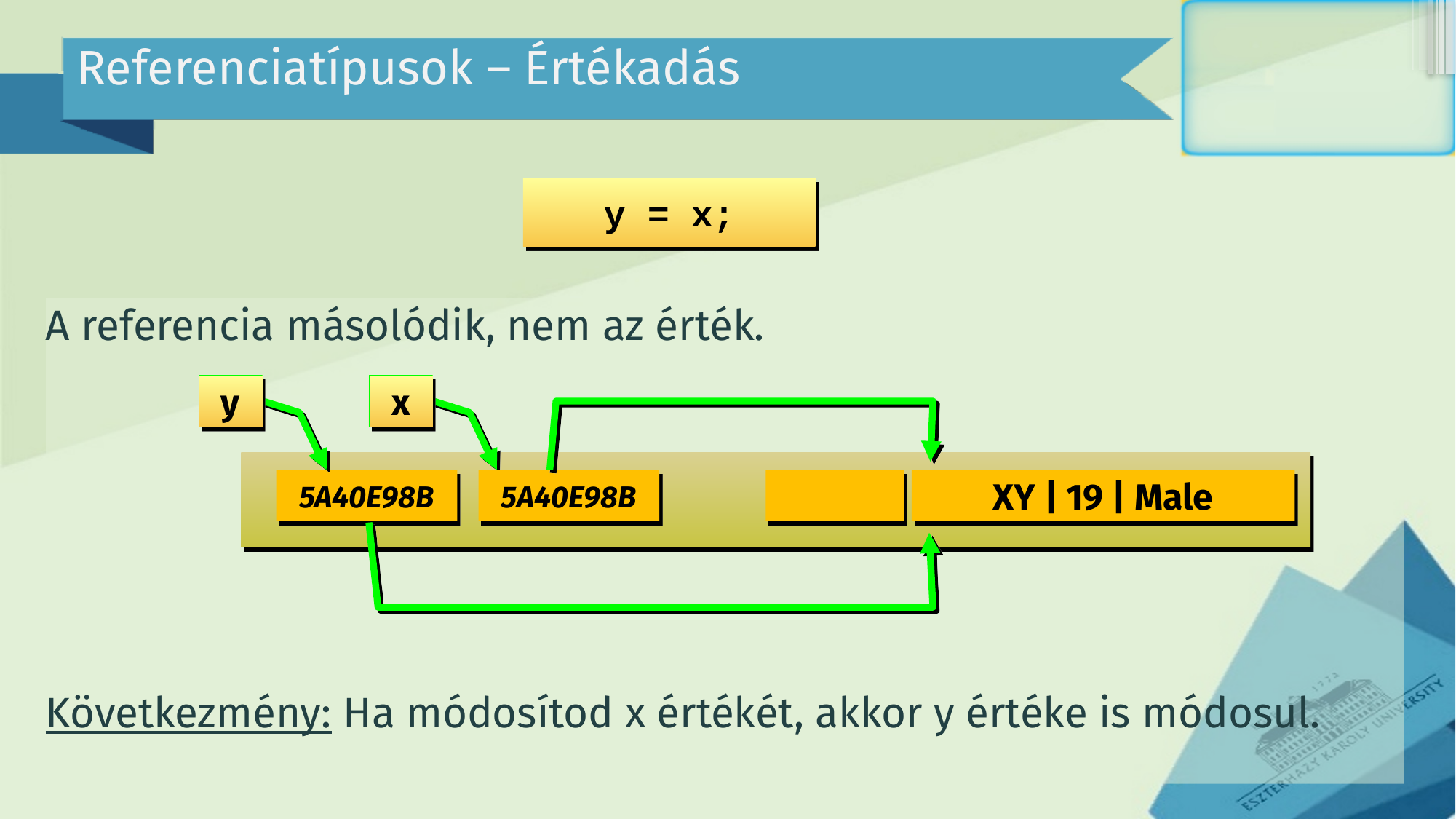

# Referenciatípusok – Értékadás
y = x;
A referencia másolódik, nem az érték.

Következmény: Ha módosítod x értékét, akkor y értéke is módosul.
y
x

5A40E98B

5A40E98B
XY | 19 | Male